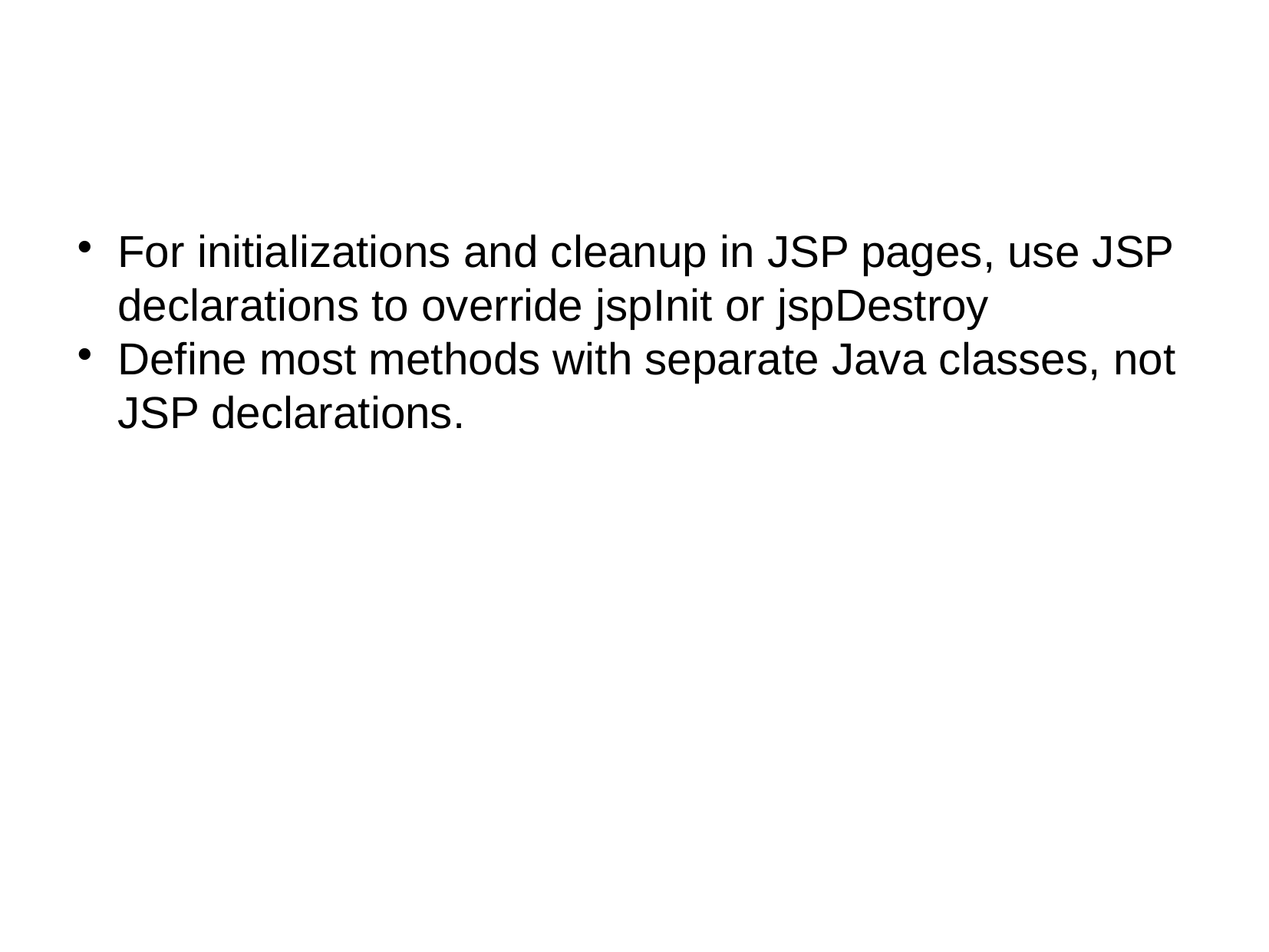

For initializations and cleanup in JSP pages, use JSP declarations to override jspInit or jspDestroy
Define most methods with separate Java classes, not JSP declarations.